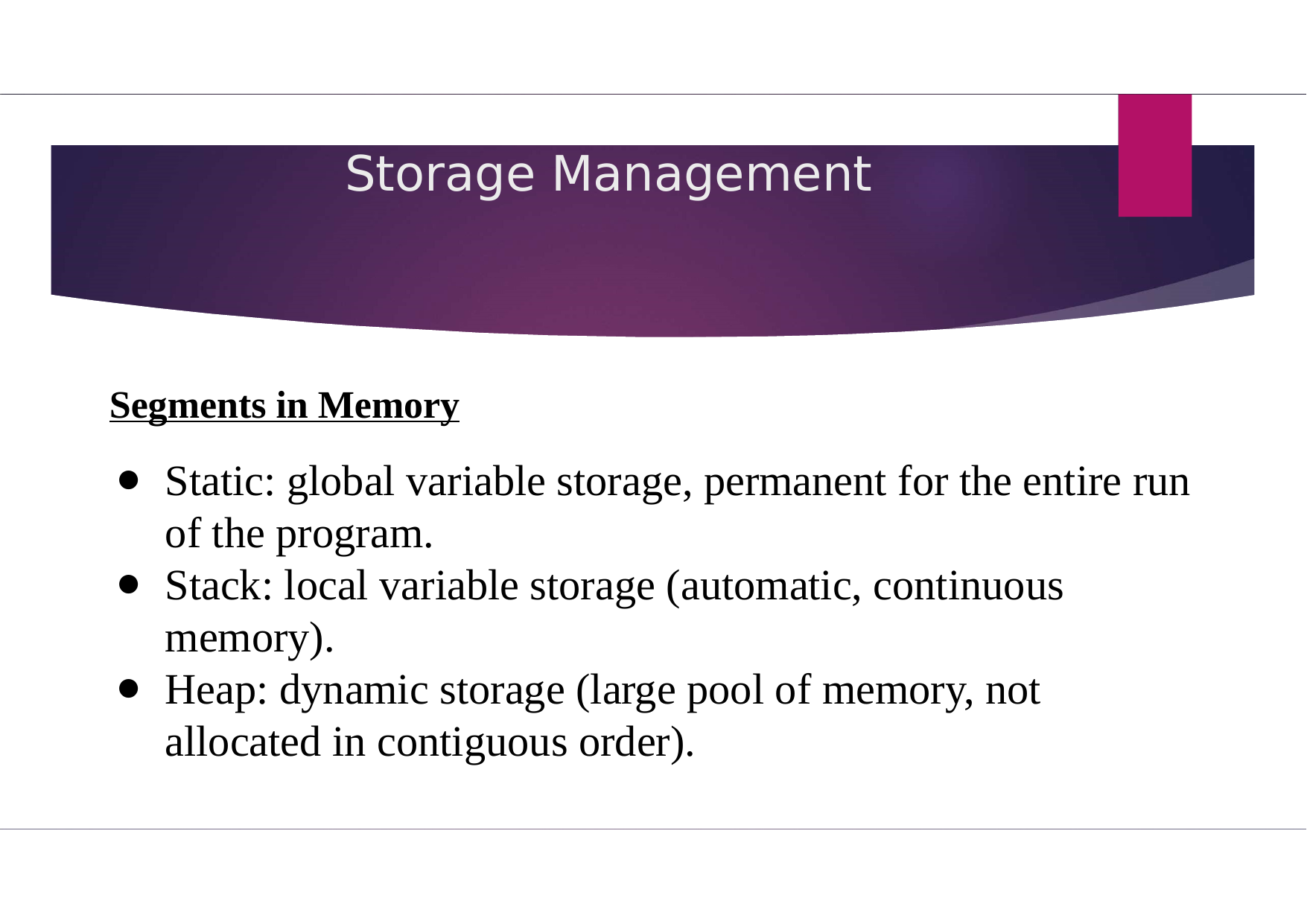

# Storage Management

Segments in Memory

Static: global variable storage, permanent for the entire run of the program.
Stack: local variable storage (automatic, continuous memory).
Heap: dynamic storage (large pool of memory, not allocated in contiguous order).